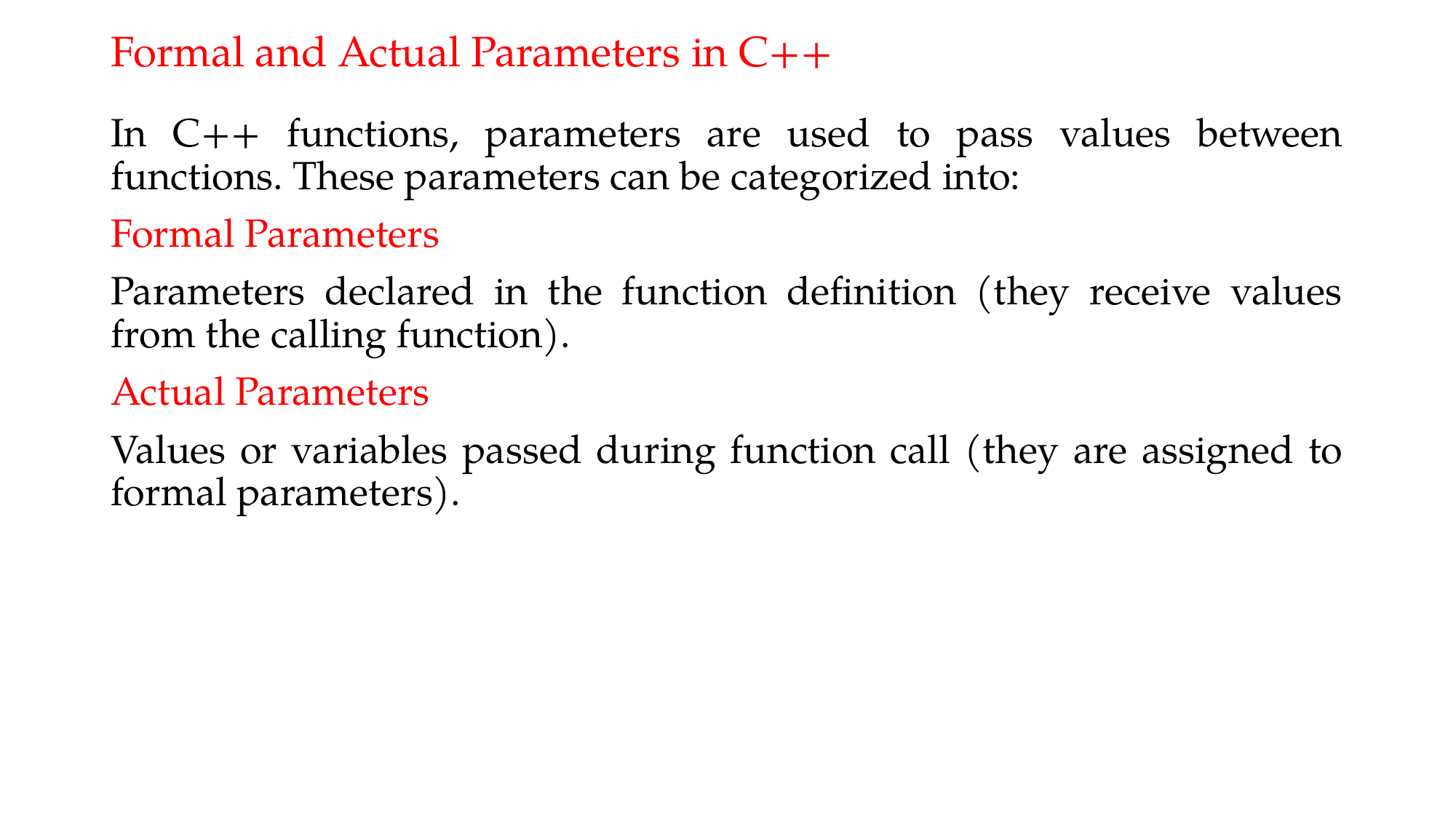

# Formal and Actual Parameters in C++
In C++ functions, parameters are used to pass values between functions. These parameters can be categorized into:
Formal Parameters
Parameters declared in the function definition (they receive values from the calling function).
Actual Parameters
Values or variables passed during function call (they are assigned to formal parameters).